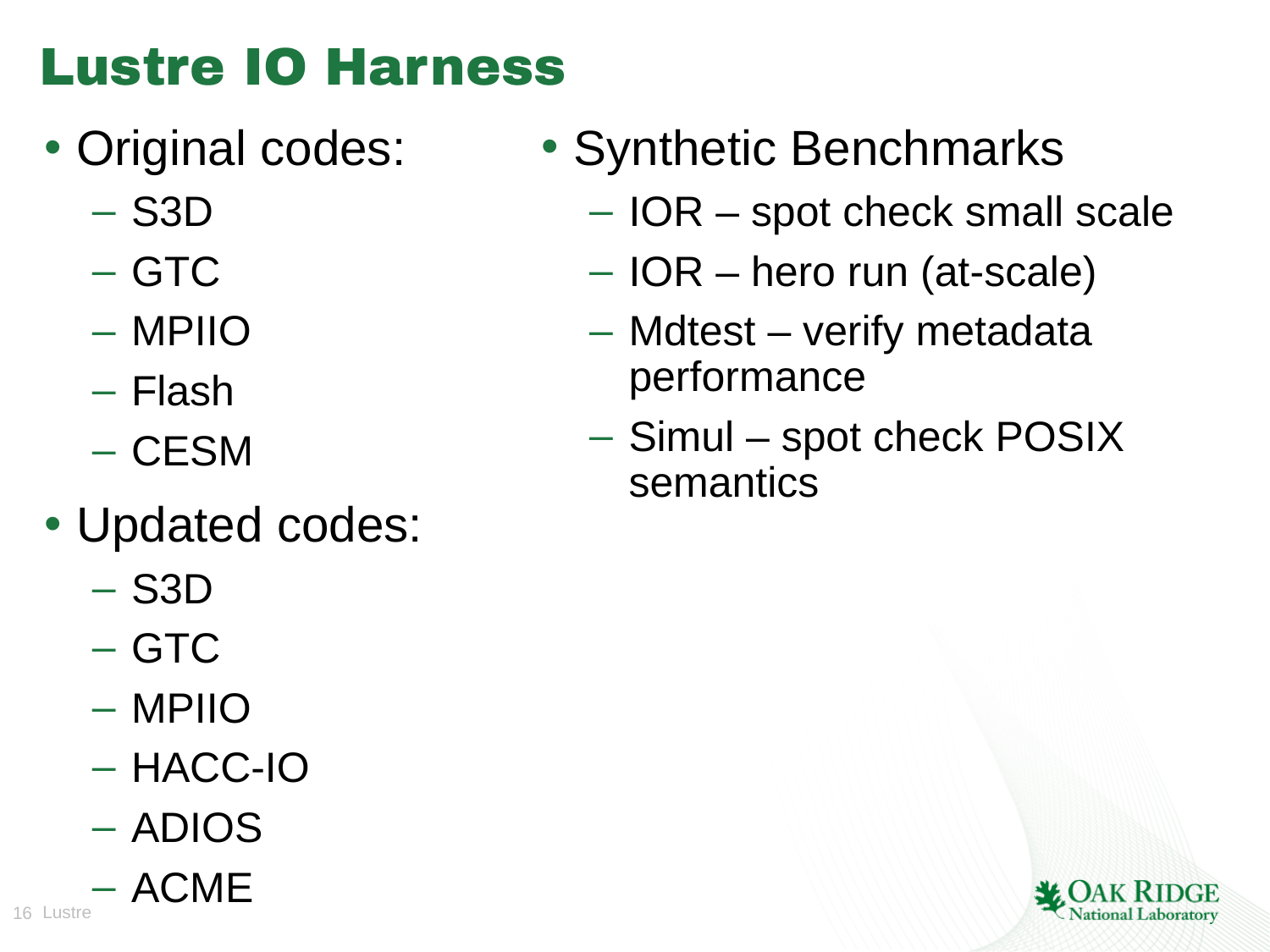

# Lustre IO Harness
Original codes:
S3D
GTC
MPIIO
Flash
CESM
Updated codes:
S3D
GTC
MPIIO
HACC-IO
ADIOS
ACME

Synthetic Benchmarks
IOR – spot check small scale
IOR – hero run (at-scale)
Mdtest – verify metadata performance
Simul – spot check POSIX semantics